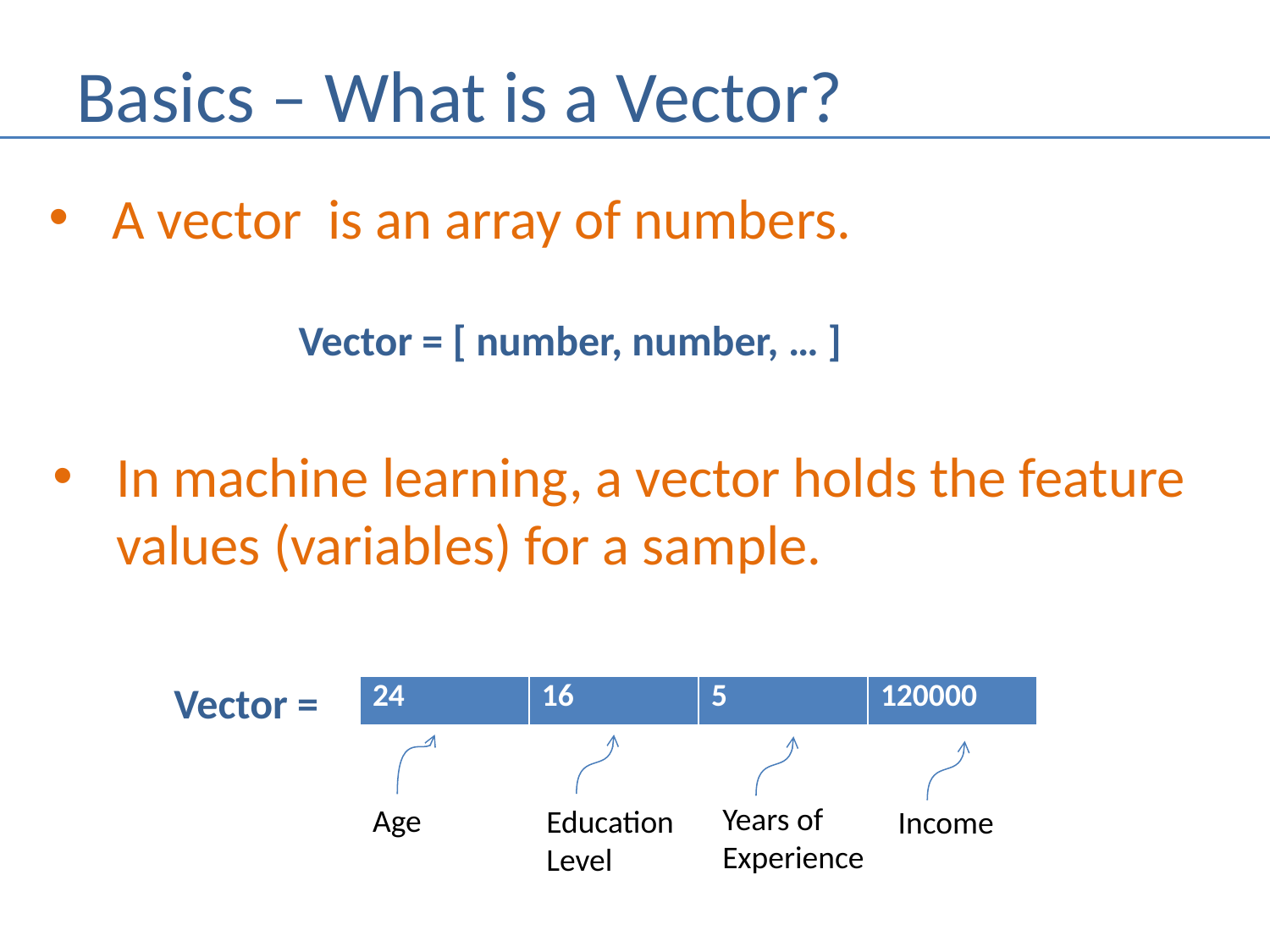

# Basics – What is a Vector?
A vector  is an array of numbers.
Vector = [ number, number, … ]
In machine learning, a vector holds the feature
values (variables) for a sample.
Vector =
| 24 | 16 | 5 | 120000 |
| --- | --- | --- | --- |
Years of
Experience
Age
Education
Level
Income